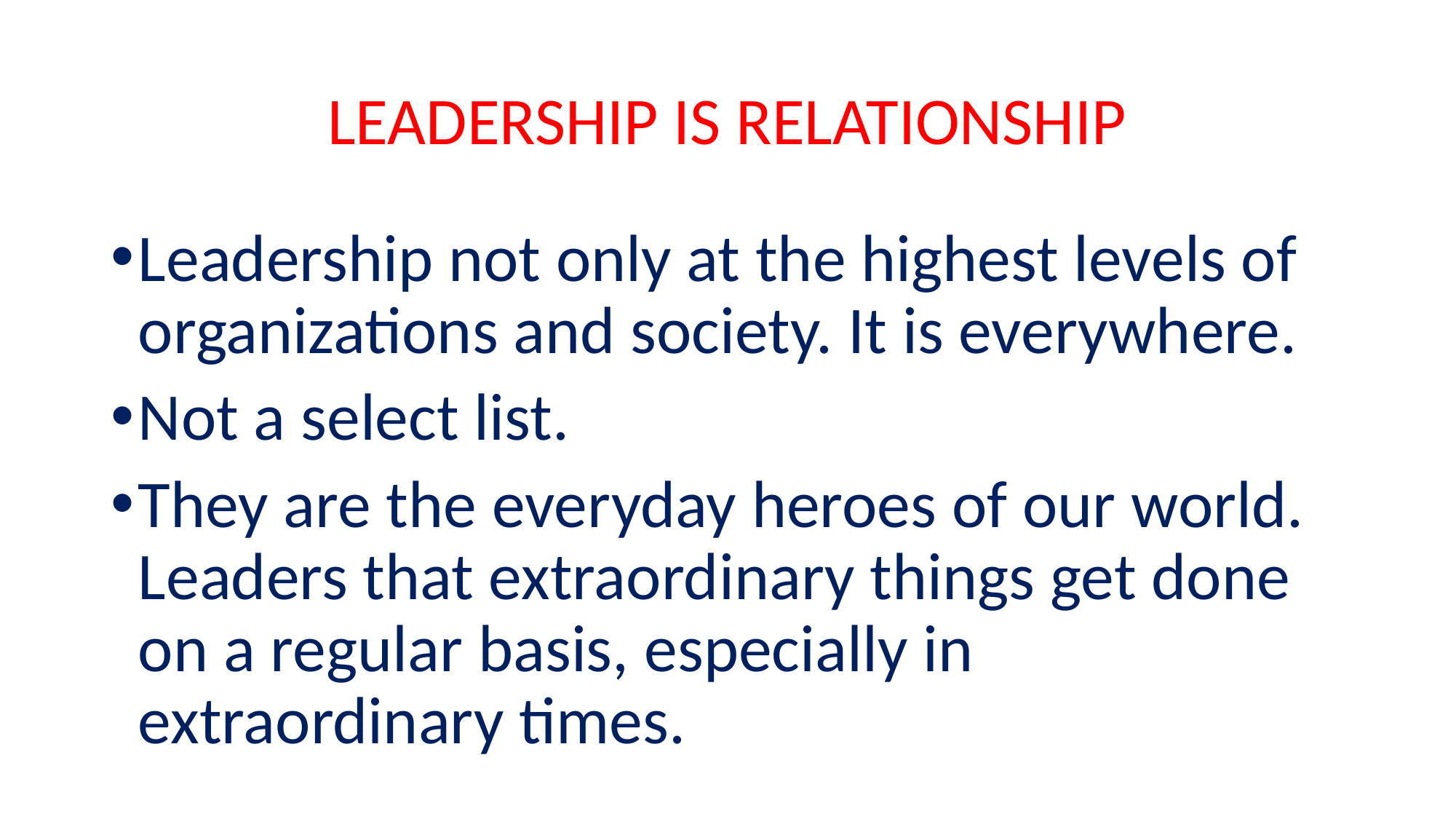

# LEADERSHIP IS RELATIONSHIP
Leadership not only at the highest levels of organizations and society. It is everywhere.
Not a select list.
They are the everyday heroes of our world. Leaders that extraordinary things get done on a regular basis, especially in extraordinary times.